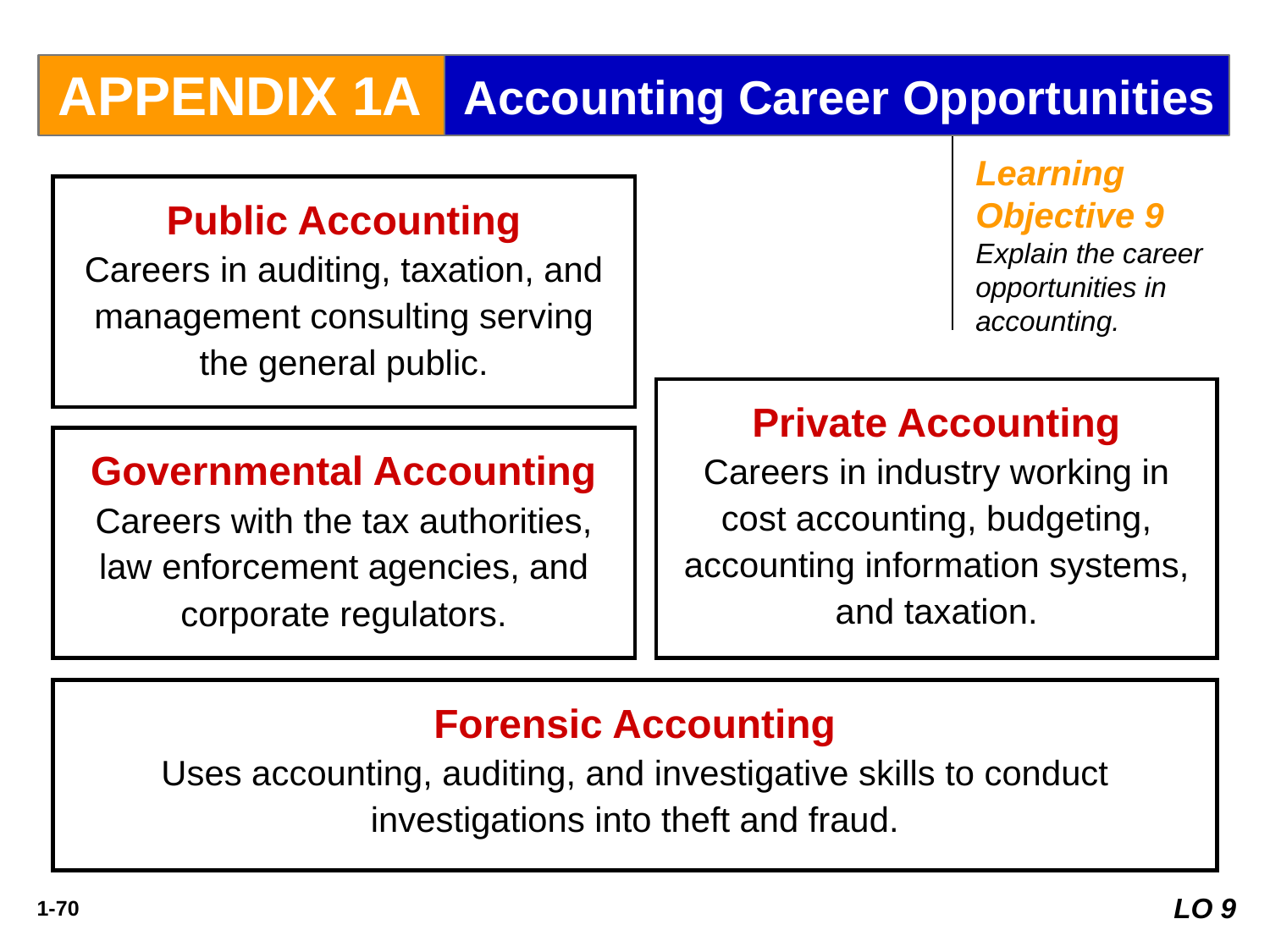

APPENDIX 1A
Accounting Career Opportunities
Learning Objective 9   Explain the career opportunities in accounting.
Public Accounting
Careers in auditing, taxation, and management consulting serving the general public.
Private Accounting
Careers in industry working in cost accounting, budgeting, accounting information systems, and taxation.
Governmental Accounting
Careers with the tax authorities, law enforcement agencies, and corporate regulators.

Forensic Accounting
Uses accounting, auditing, and investigative skills to conduct investigations into theft and fraud.
LO 9